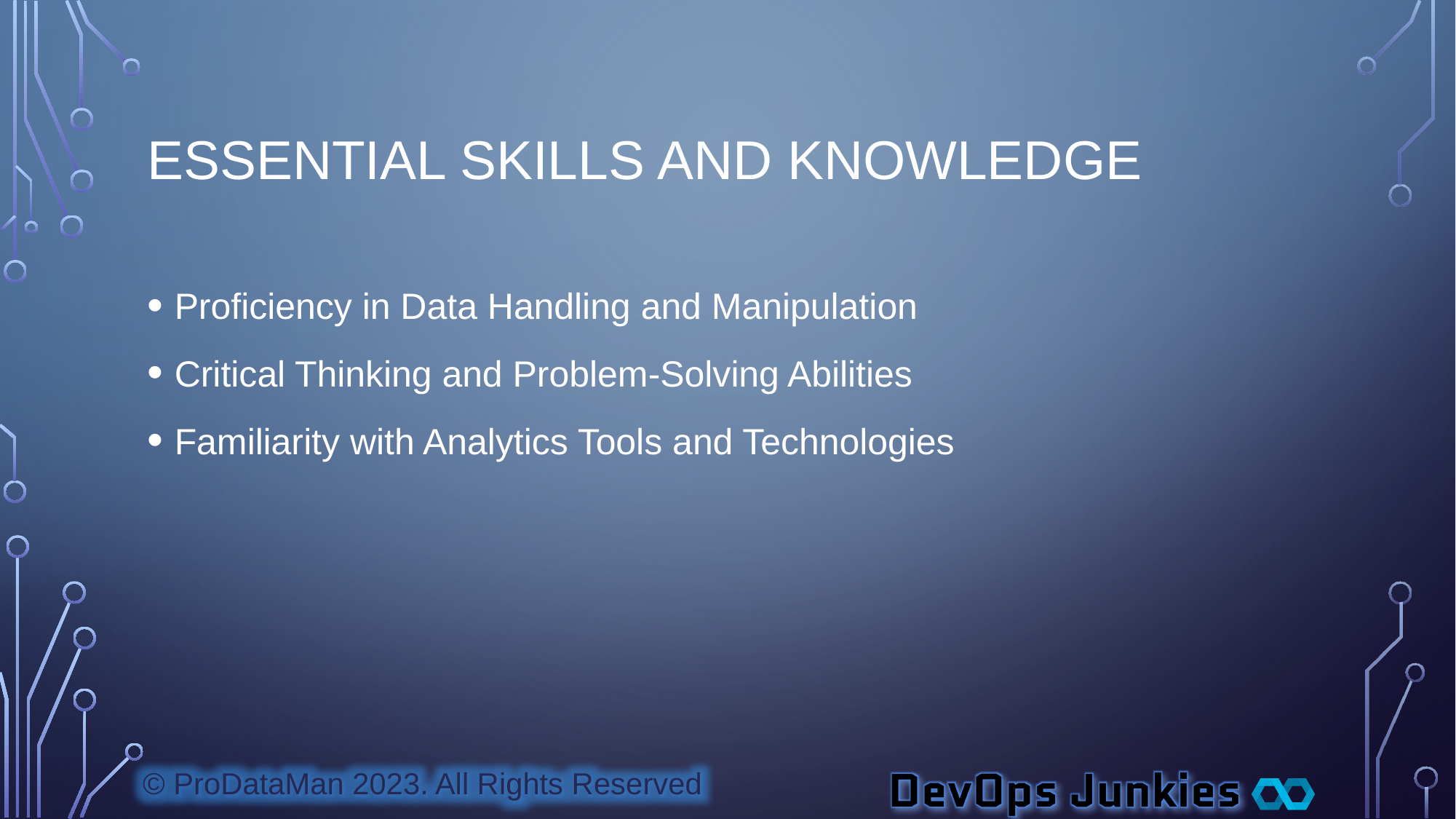

# Essential Skills and Knowledge
Proficiency in Data Handling and Manipulation
Critical Thinking and Problem-Solving Abilities
Familiarity with Analytics Tools and Technologies